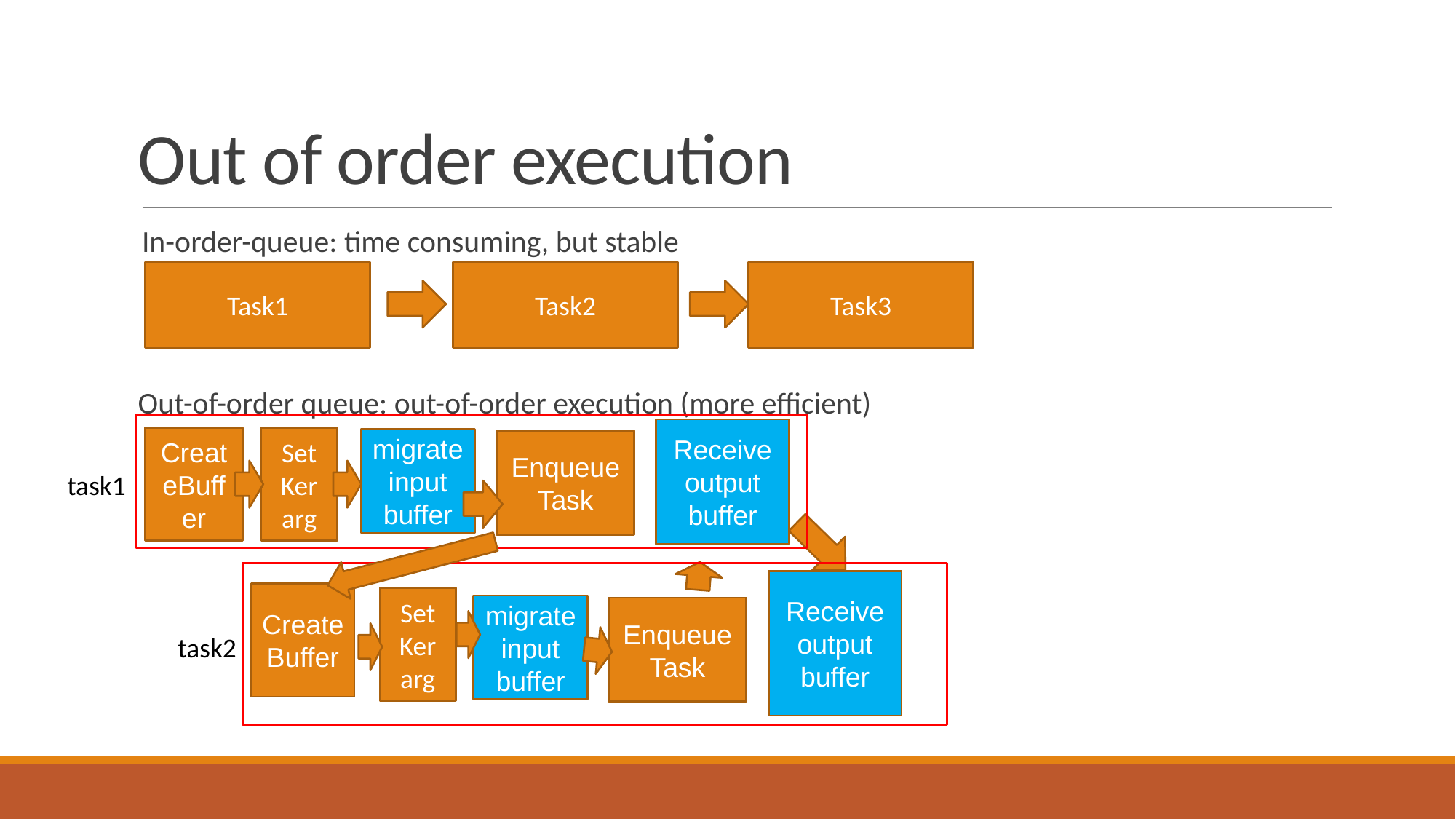

# Out of order execution
In-order-queue: time consuming, but stable

 Out-of-order queue: out-of-order execution (more efficient)

Task1
Task2
Task3

Receive output buffer
Set
Ker
arg
CreateBuffer
migrate input buffer
Enqueue
Task
task1

Receive output buffer
CreateBuffer
Set
Ker
arg
migrate input buffer
Enqueue
Task
task2